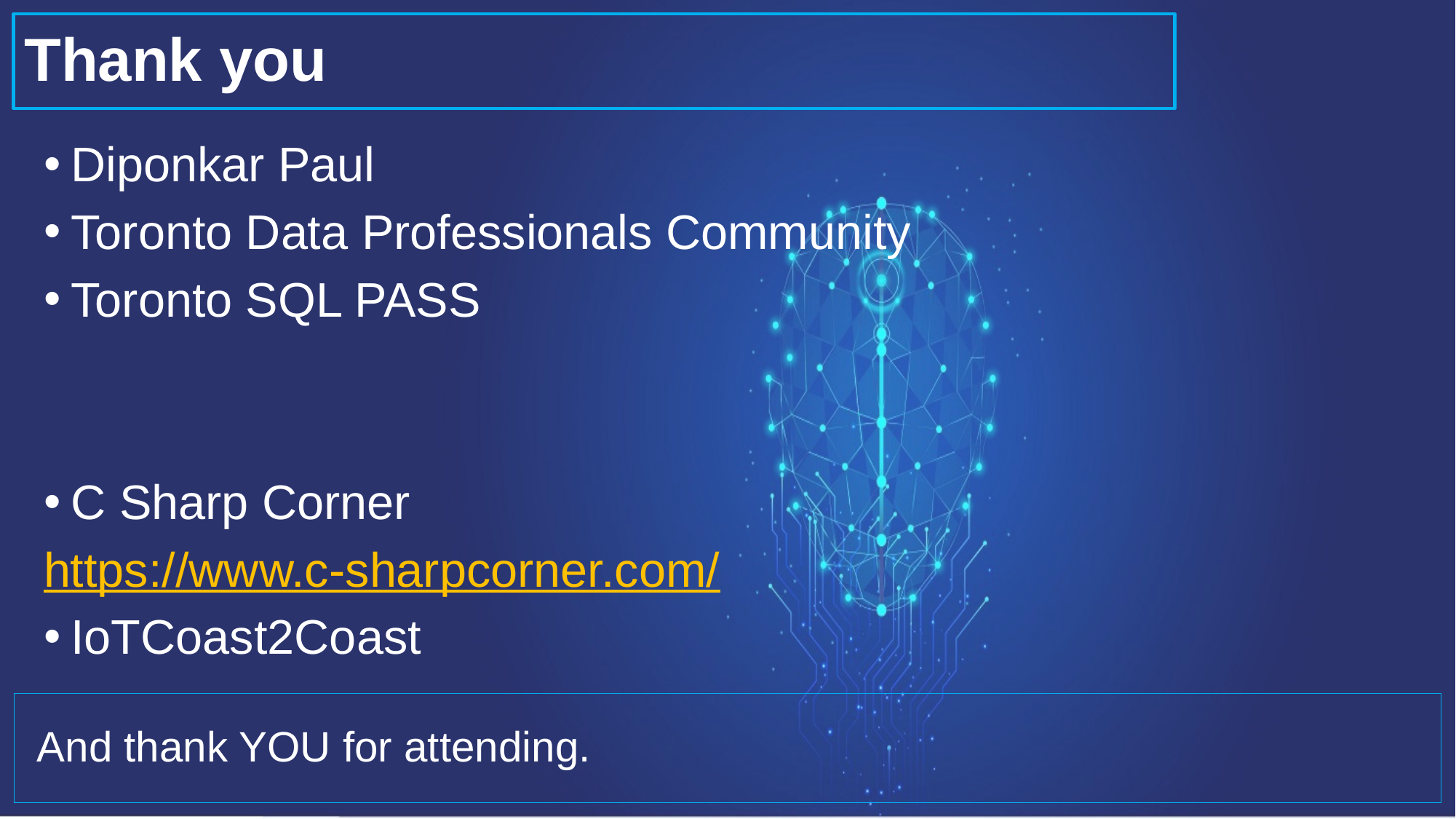

# Thank you
Diponkar Paul
Toronto Data Professionals Community
Toronto SQL PASS

C Sharp Corner
https://www.c-sharpcorner.com/
IoTCoast2Coast

 And thank YOU for attending.